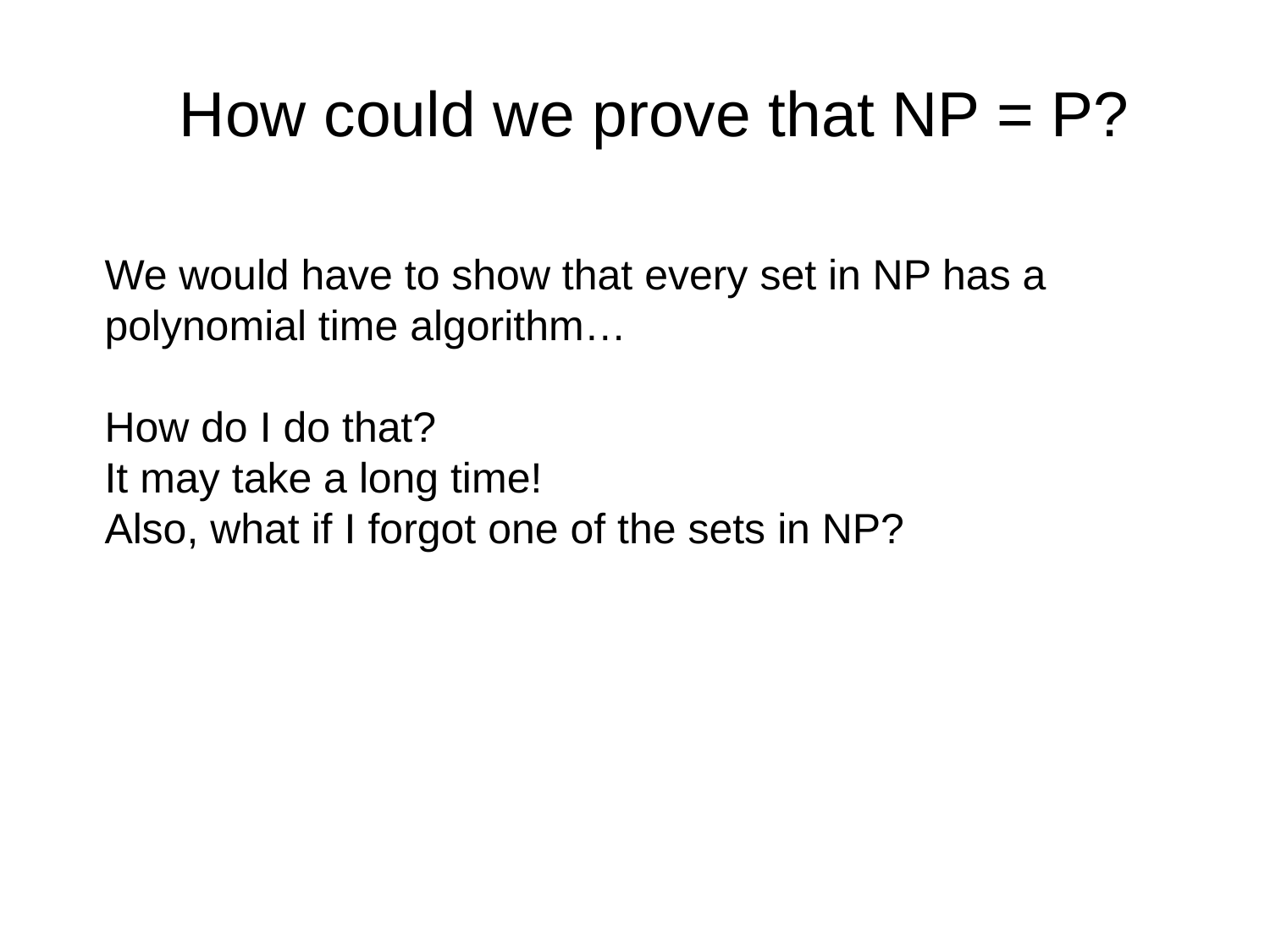

How could we prove that NP = P?

We would have to show that every set in NP has a polynomial time algorithm…

How do I do that?
It may take a long time!
Also, what if I forgot one of the sets in NP?